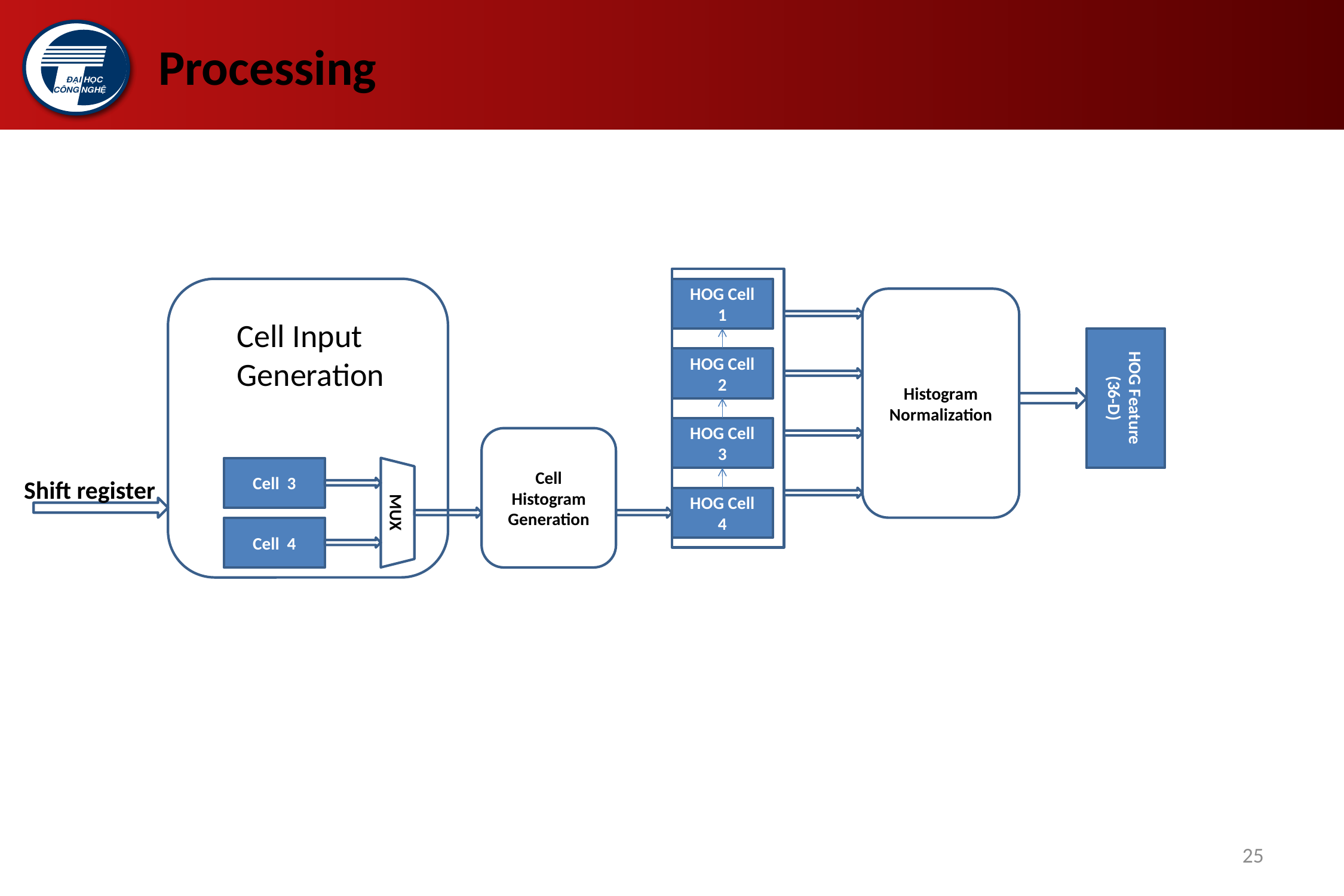

#
Processing

HOG Cell 1
Histogram Normalization

Cell Input Generation
HOG Cell 2
HOG Feature
(36-D)

HOG Cell 3
Cell Histogram Generation

Cell  3
Shift register

HOG Cell 4

MUX

Cell  4

25